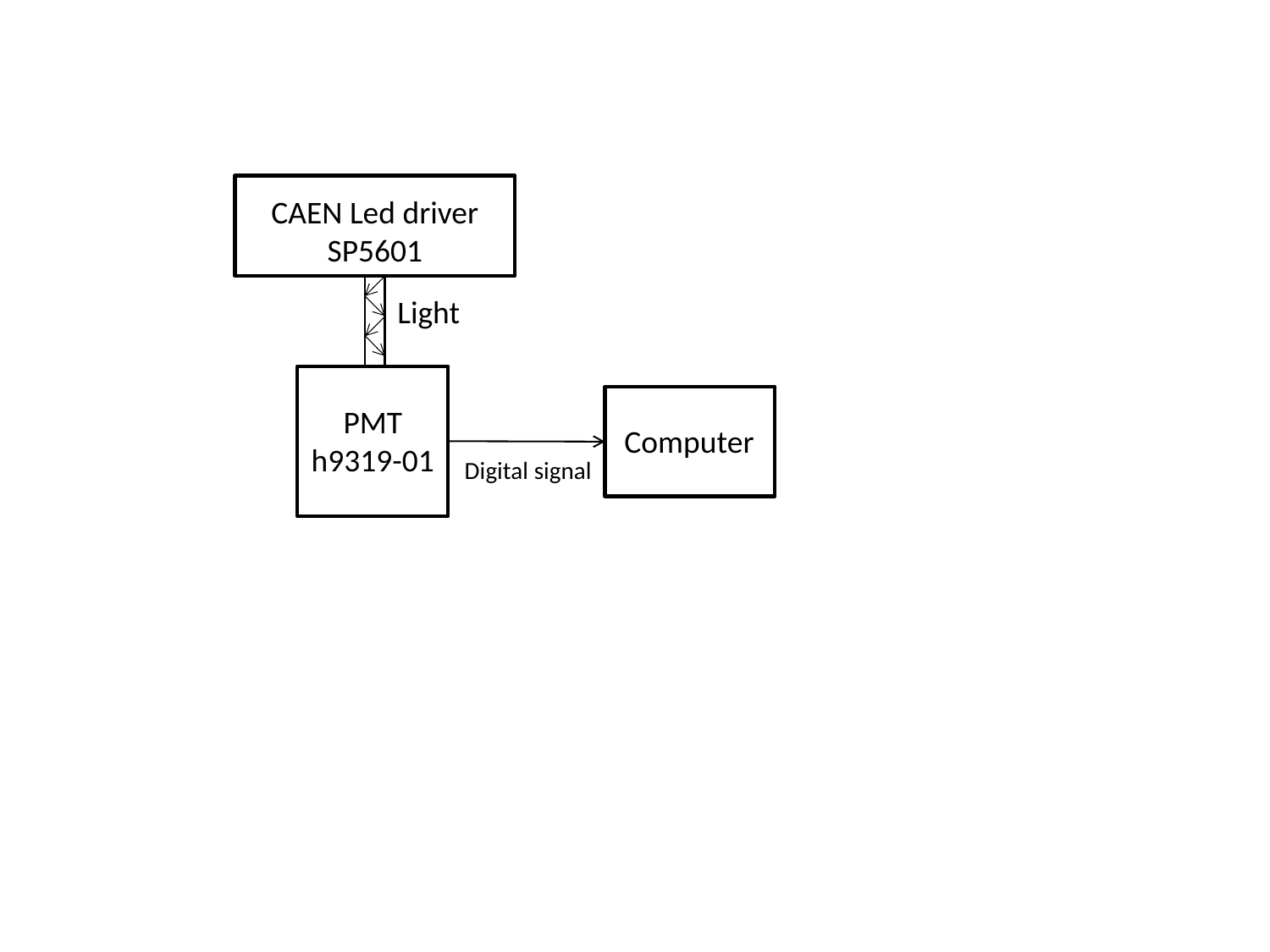

CAEN Led driver
SP5601
Light

PMT
h9319-01
Computer
Digital signal